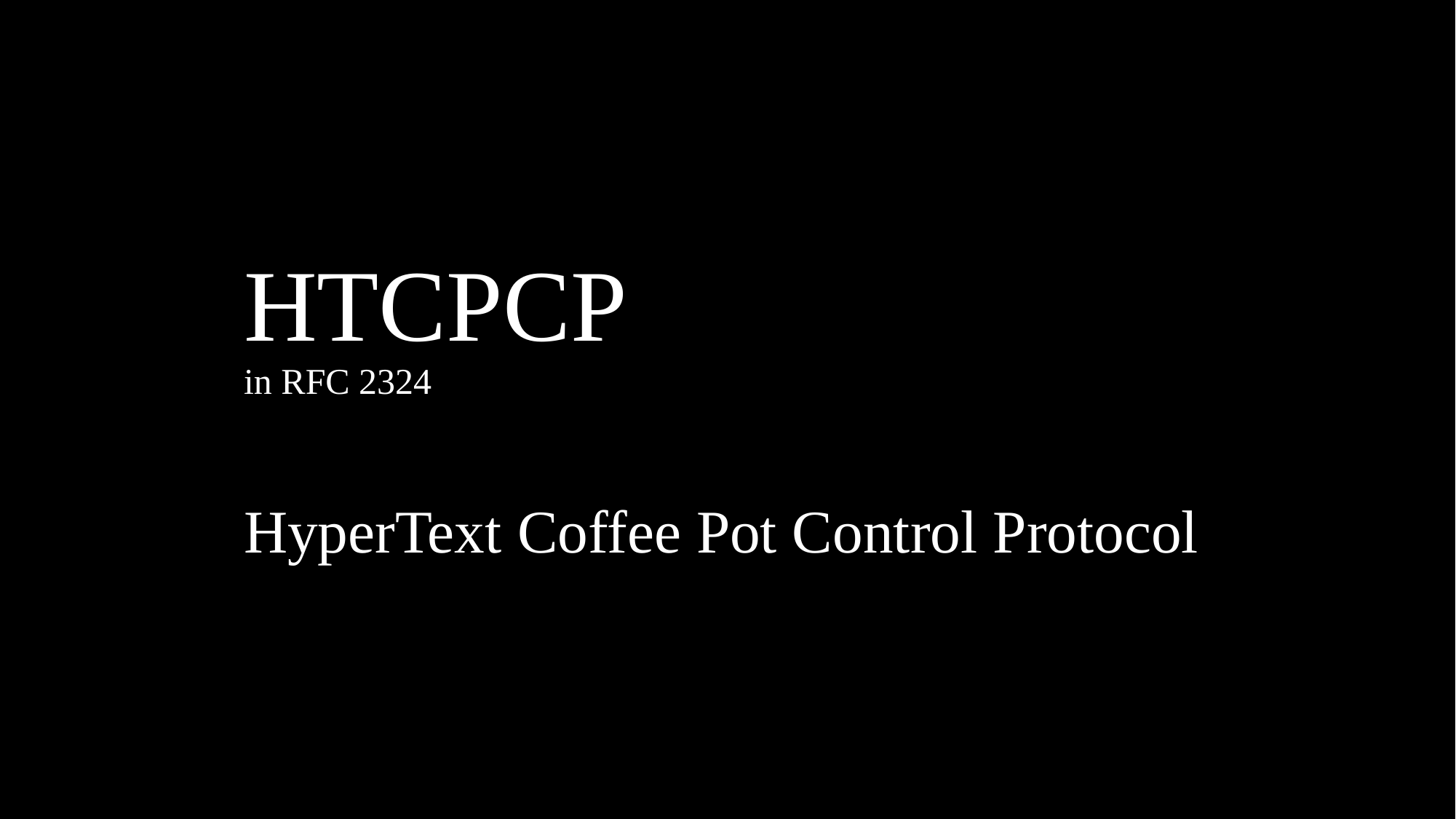

# HTCPCP in RFC 2324 HyperText Coffee Pot Control Protocol